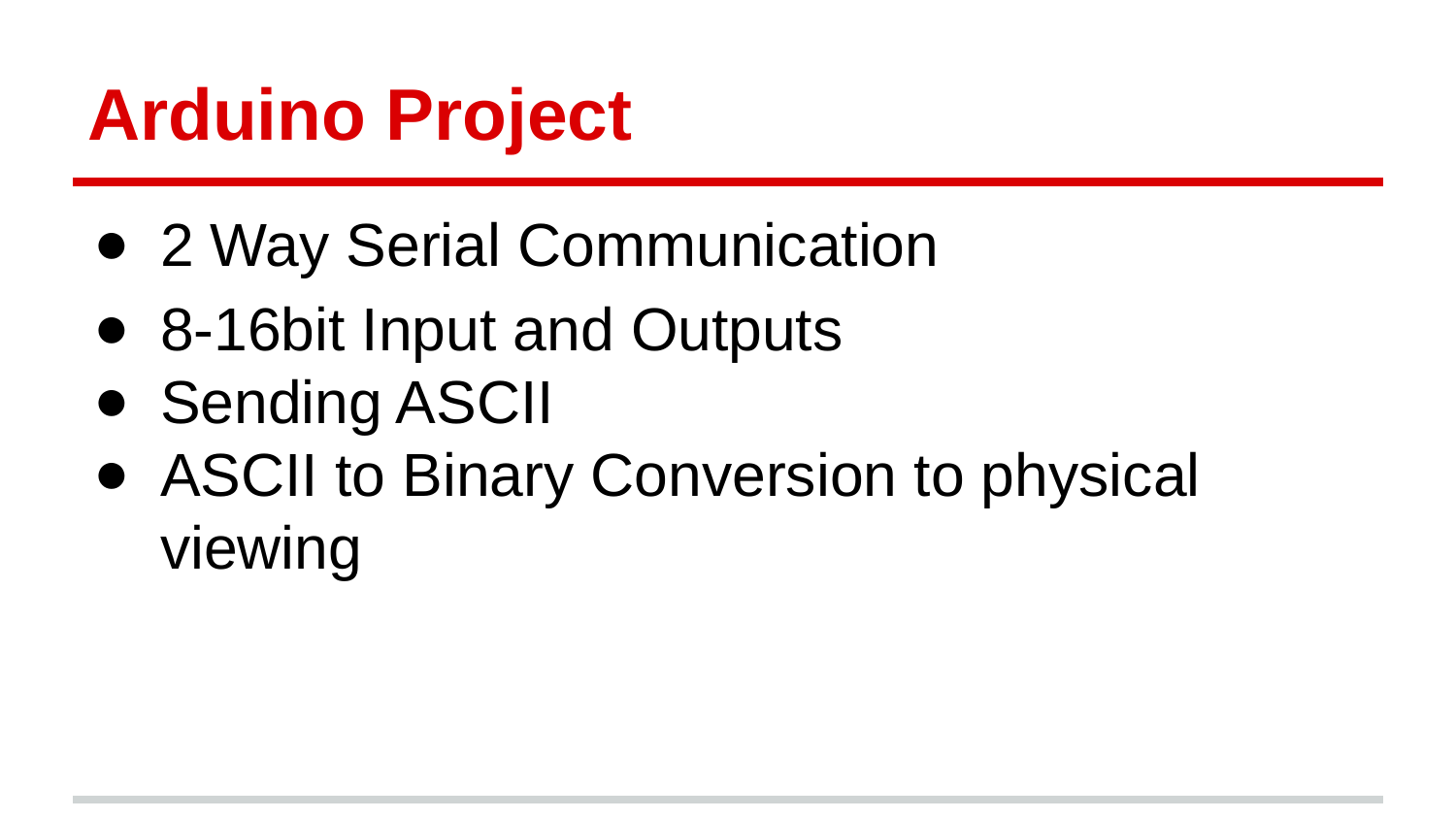

# Arduino Project
2 Way Serial Communication
8-16bit Input and Outputs
Sending ASCII
ASCII to Binary Conversion to physical viewing